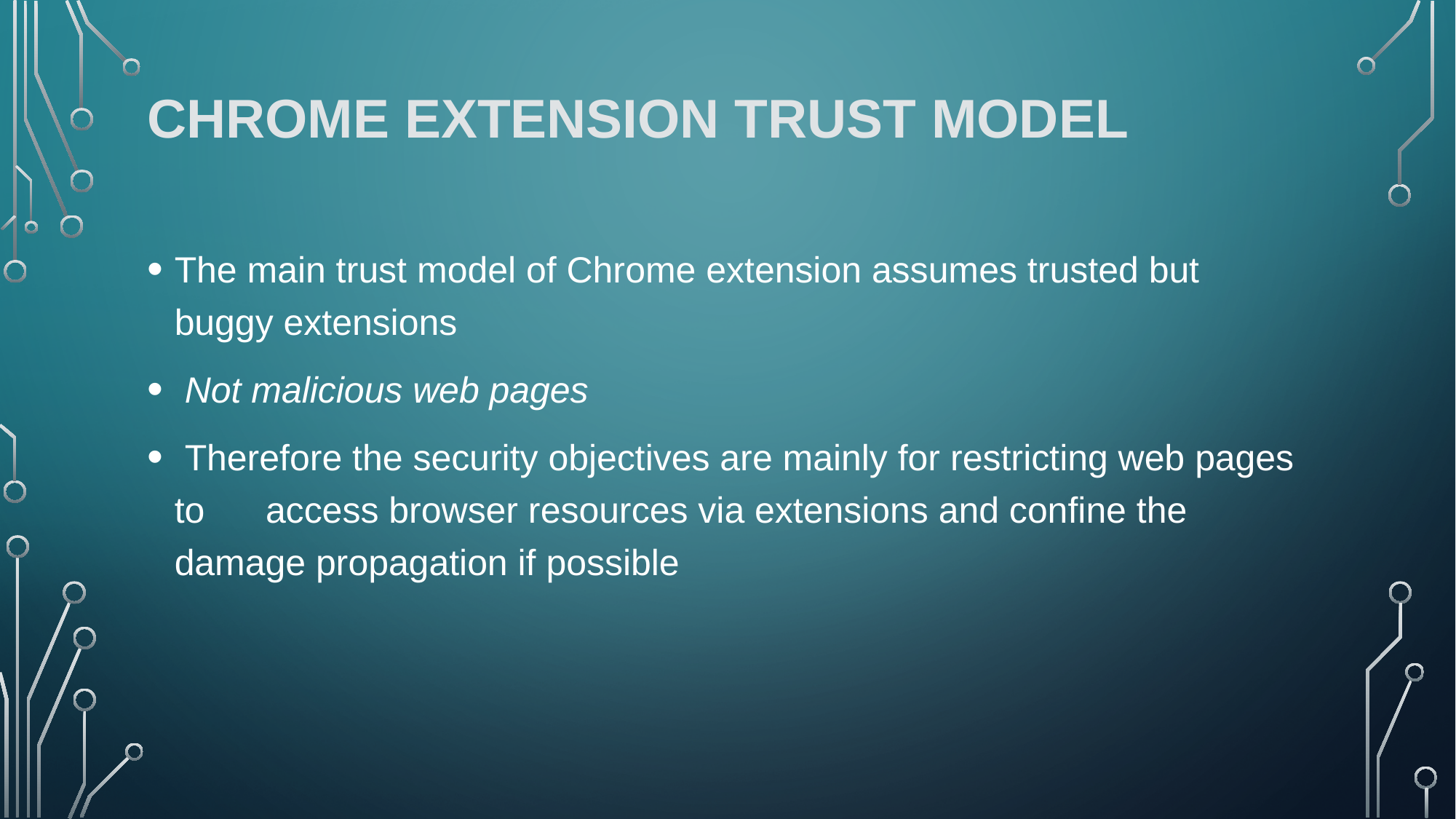

# Chrome Extension Trust Model
The main trust model of Chrome extension assumes trusted but buggy extensions
 Not malicious web pages
 Therefore the security objectives are mainly for restricting web pages to      access browser resources via extensions and confine the damage propagation if possible